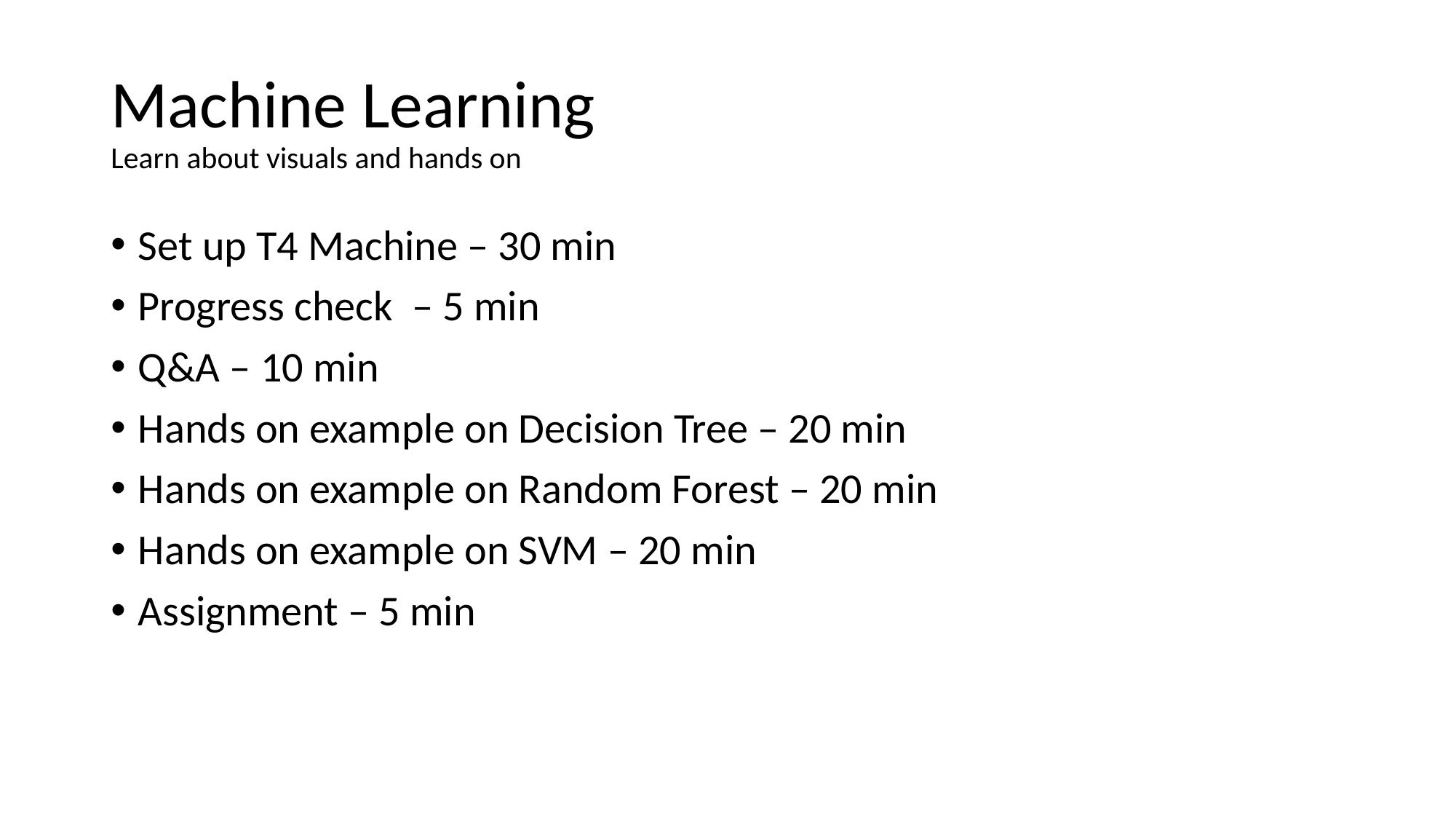

# Machine Learning Learn about visuals and hands on
Set up T4 Machine – 30 min
Progress check  – 5 min
Q&A – 10 min
Hands on example on Decision Tree – 20 min
Hands on example on Random Forest – 20 min
Hands on example on SVM – 20 min
Assignment – 5 min